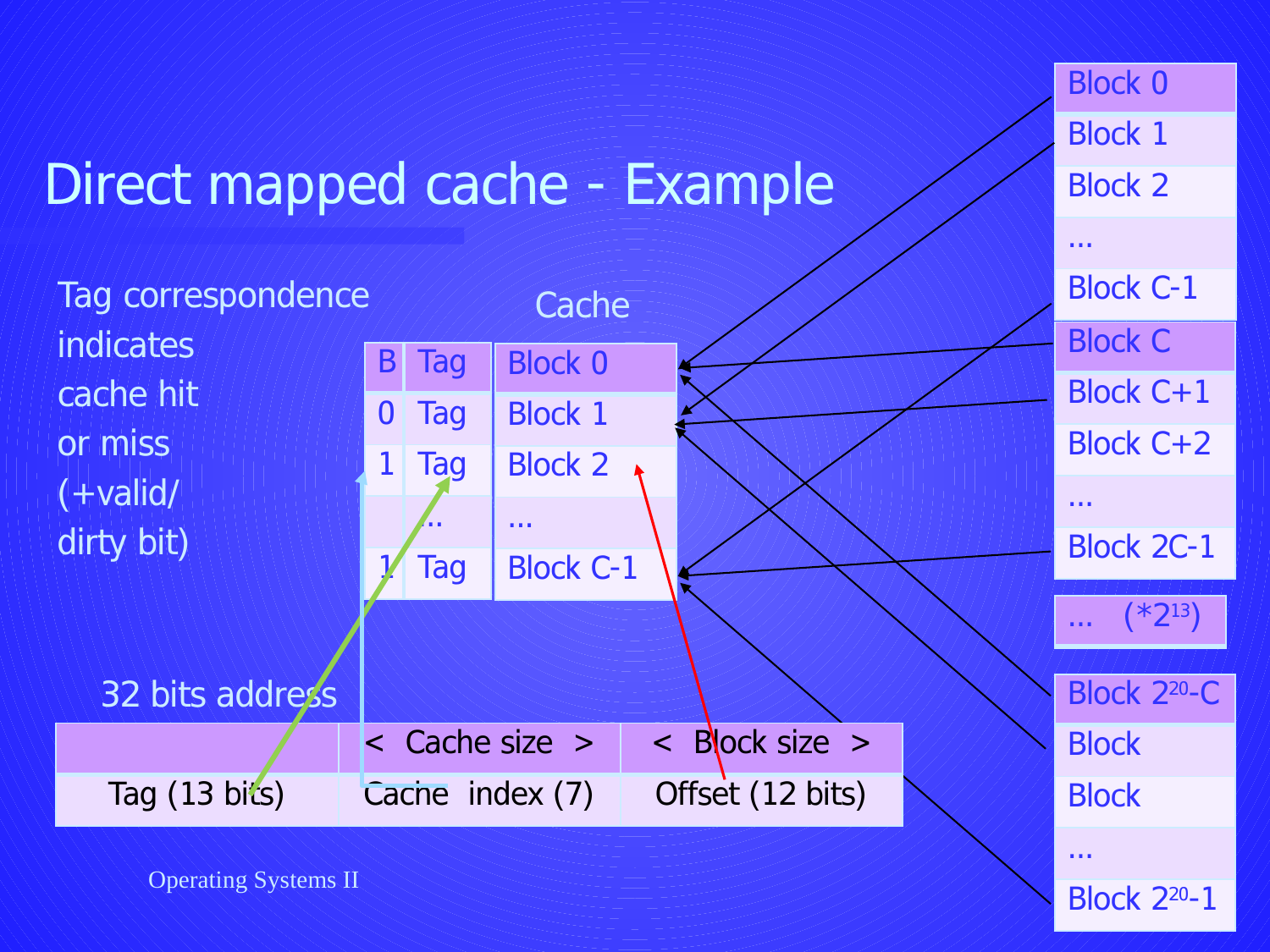

# Direct mapped cache - Example
| Block 0 |
| --- |
| Block 1 |
| Block 2 |
| … |
| Block C-1 |
Tag correspondence
indicates
cache hit
or miss
(+valid/
dirty bit)

Cache
| Block C |
| --- |
| Block C+1 |
| Block C+2 |
| … |
| Block 2C-1 |
| B |
| --- |
| 0 |
| 1 |
|  |
| 1 |
| Tag |
| --- |
| Tag |
| Tag |
| … |
| Tag |
| Block 0 |
| --- |
| Block 1 |
| Block 2 |
| … |
| Block C-1 |
| … (\*213) |
| --- |
32 bits address
| Block 220-C |
| --- |
| Block |
| Block |
| … |
| Block 220-1 |
|  | < Cache size > | < Block size > |
| --- | --- | --- |
| Tag (13 bits) | Cache index (7) | Offset (12 bits) |
Operating Systems II
9